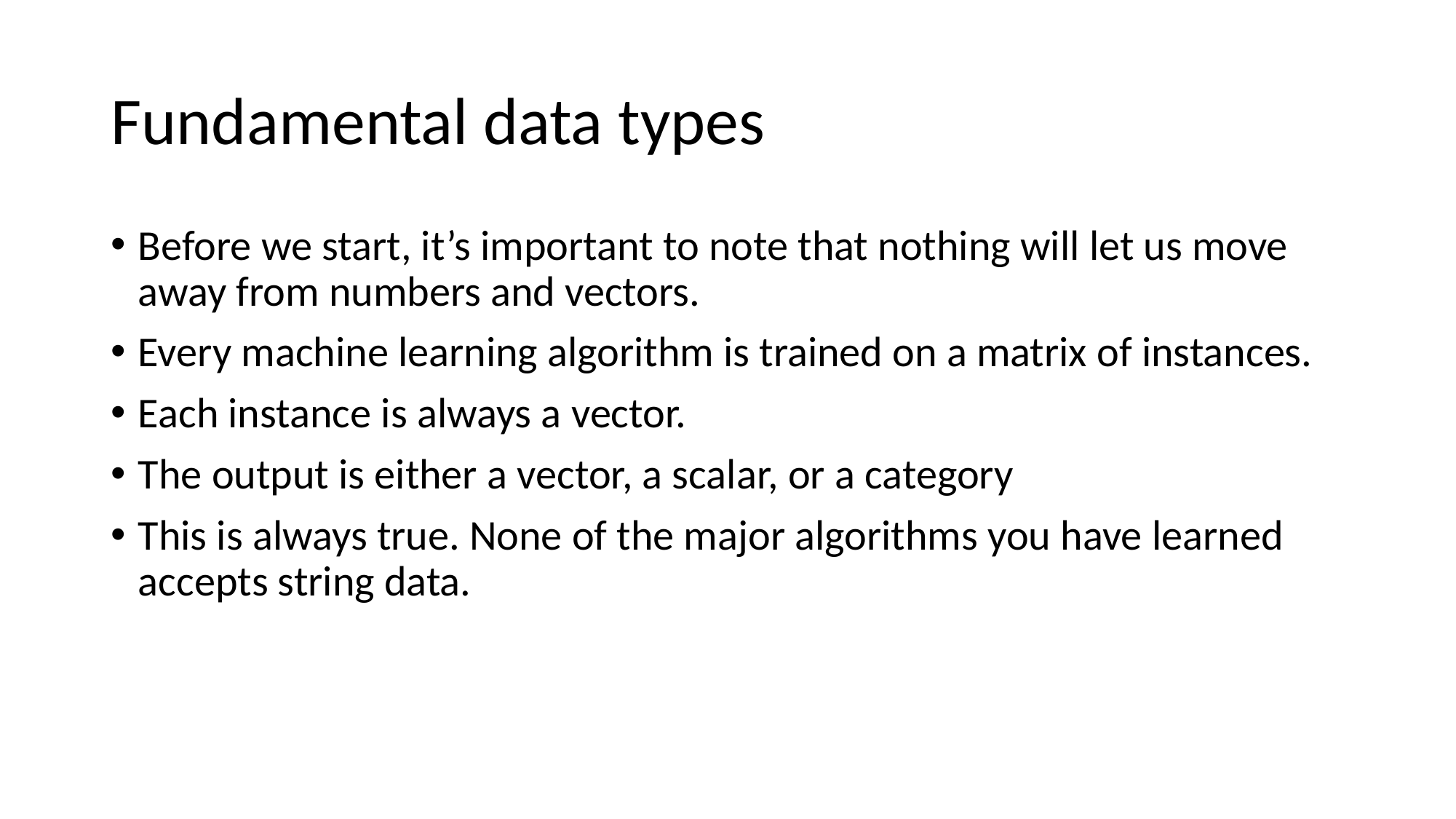

# Fundamental data types
Before we start, it’s important to note that nothing will let us move away from numbers and vectors.
Every machine learning algorithm is trained on a matrix of instances.
Each instance is always a vector.
The output is either a vector, a scalar, or a category
This is always true. None of the major algorithms you have learned accepts string data.